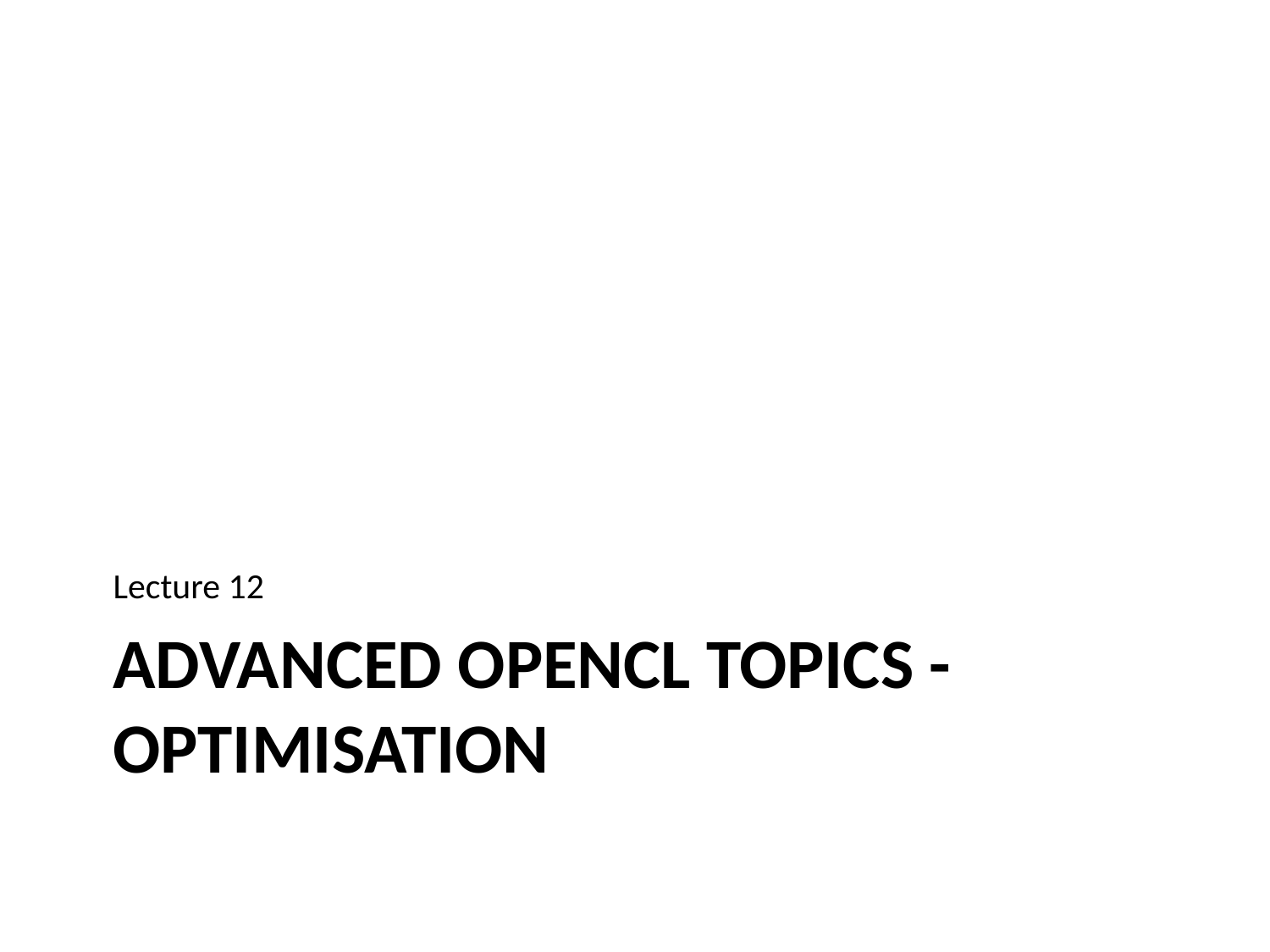

Lecture 12
# Advanced OpenCL Topics - OPTIMISATION